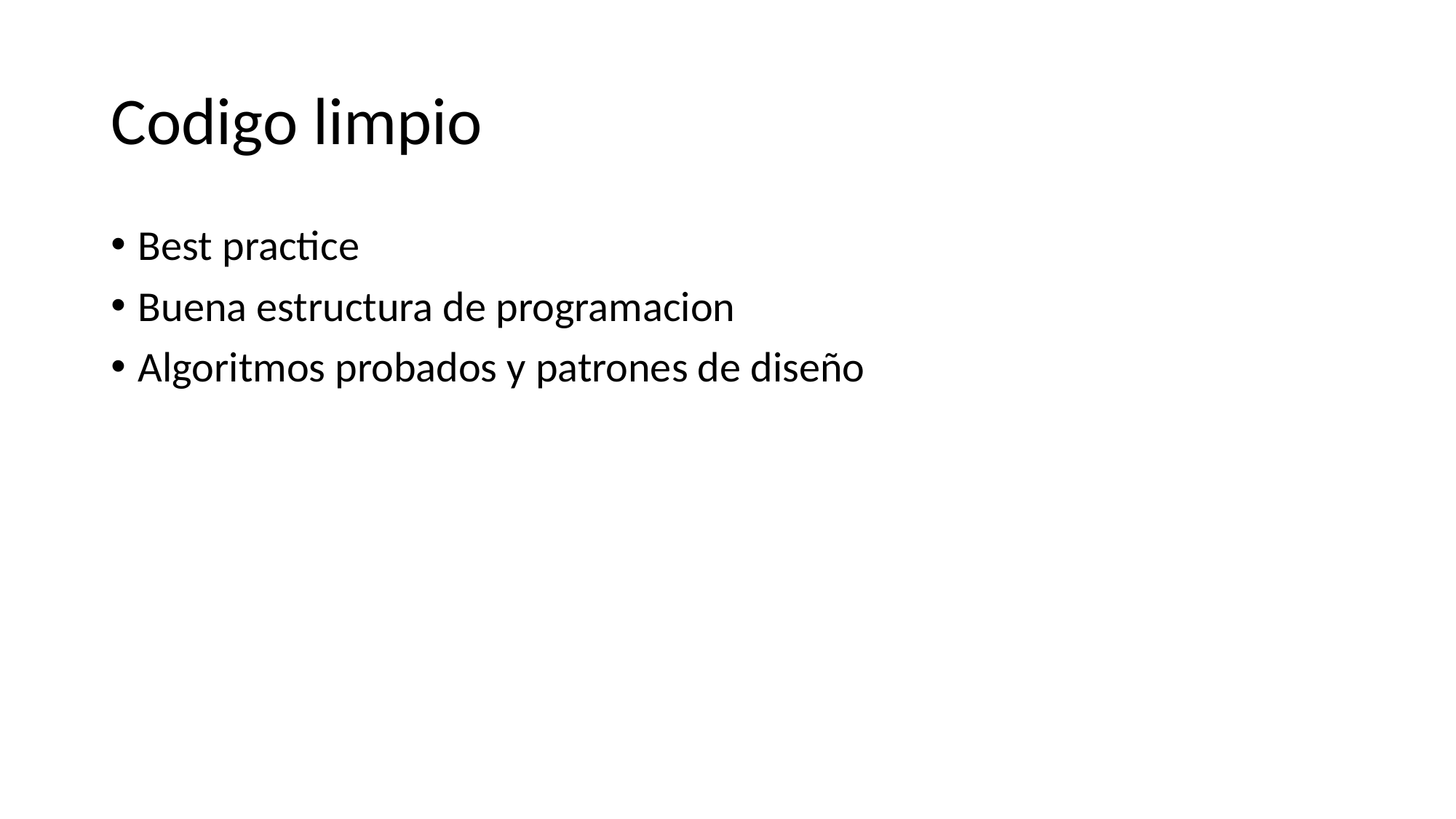

# Codigo limpio
Best practice
Buena estructura de programacion
Algoritmos probados y patrones de diseño